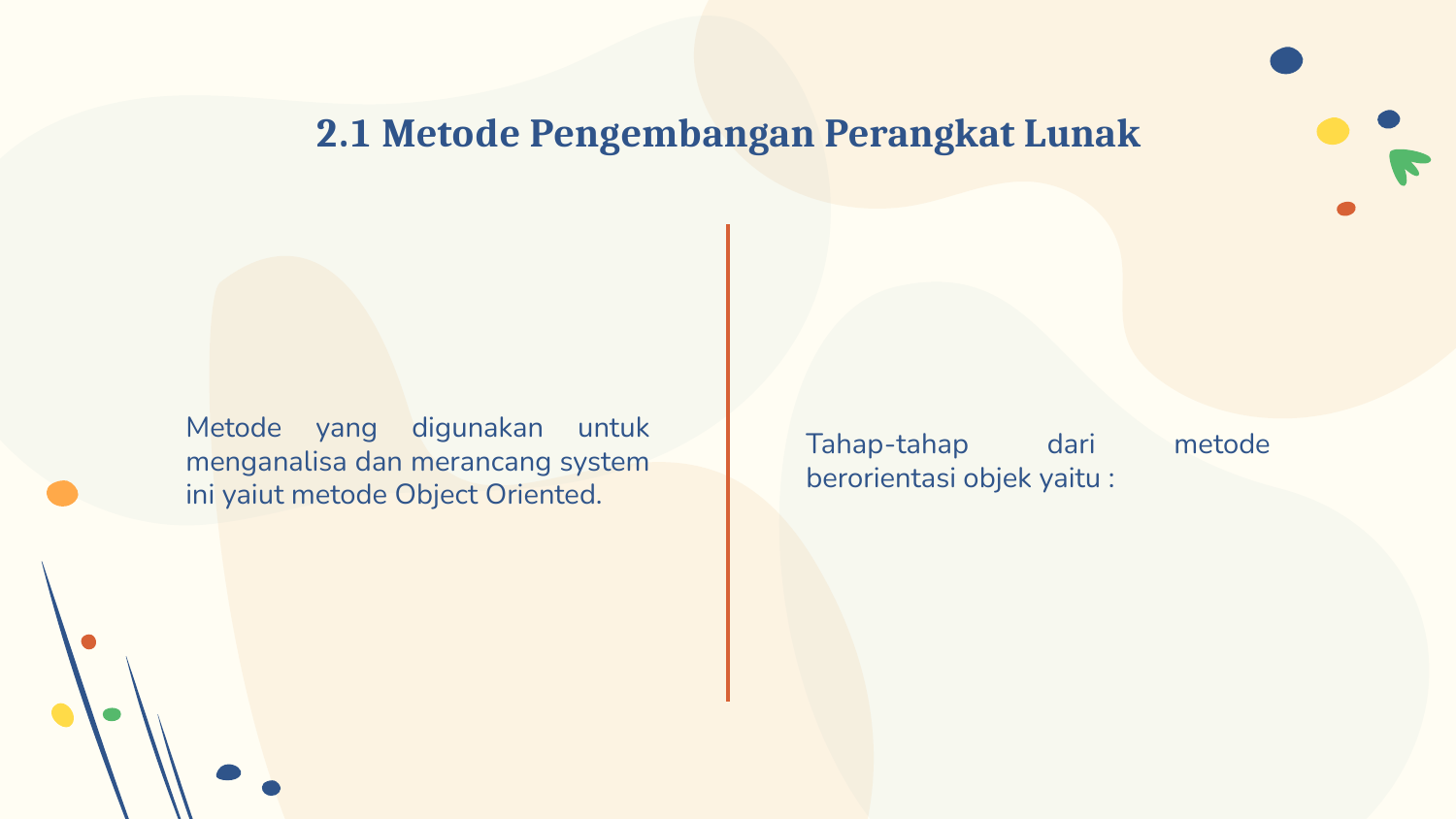

# 2.1 Metode Pengembangan Perangkat Lunak
Metode yang digunakan untuk menganalisa dan merancang system ini yaiut metode Object Oriented.
Tahap-tahap dari metode berorientasi objek yaitu :